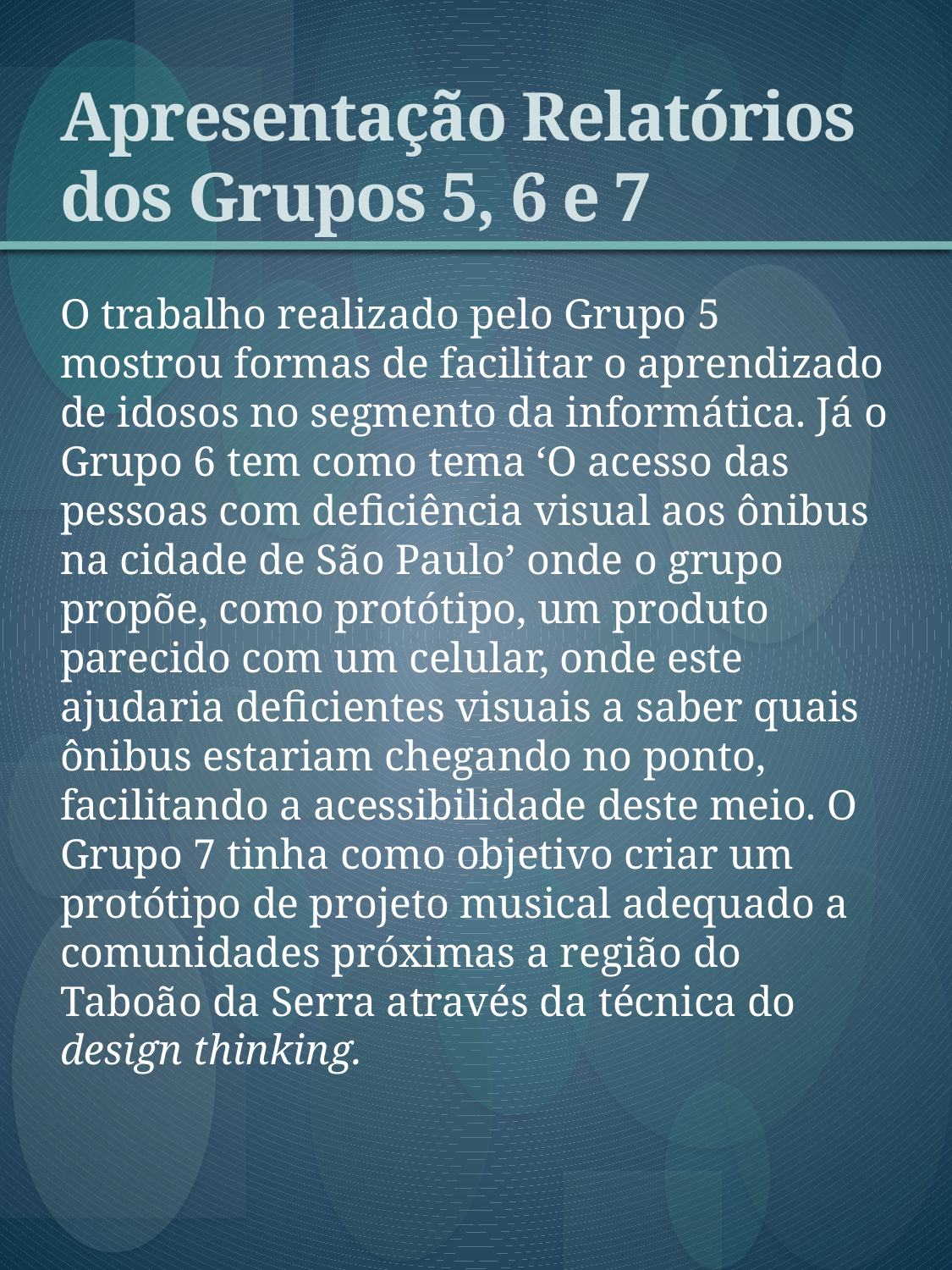

# Apresentação Relatórios dos Grupos 5, 6 e 7
O trabalho realizado pelo Grupo 5 mostrou formas de facilitar o aprendizado de idosos no segmento da informática. Já o Grupo 6 tem como tema ‘O acesso das pessoas com deficiência visual aos ônibus
na cidade de São Paulo’ onde o grupo propõe, como protótipo, um produto parecido com um celular, onde este ajudaria deficientes visuais a saber quais ônibus estariam chegando no ponto, facilitando a acessibilidade deste meio. O Grupo 7 tinha como objetivo criar um protótipo de projeto musical adequado a comunidades próximas a região do Taboão da Serra através da técnica do design thinking.